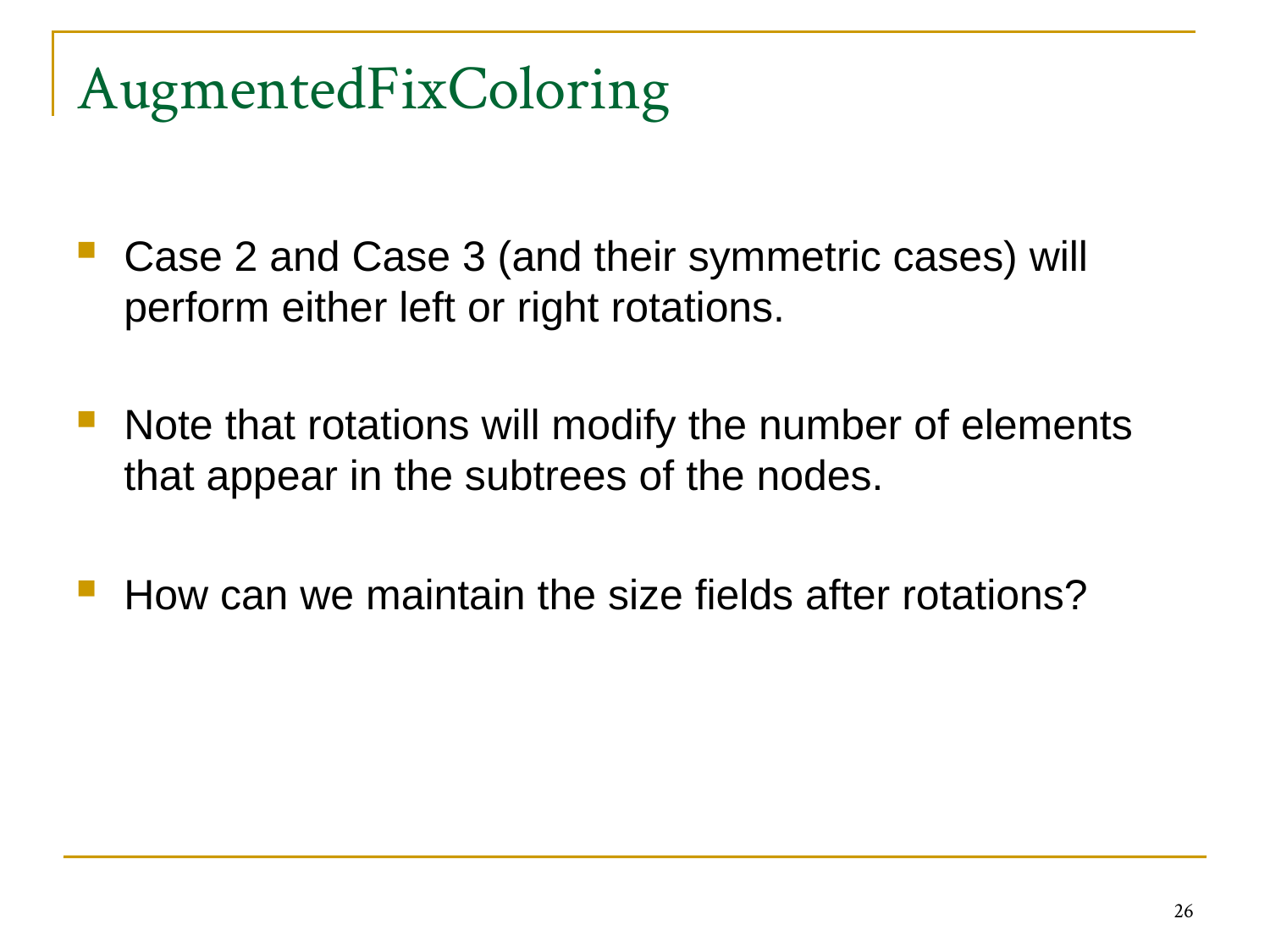

# AugmentedFixColoring
Case 2 and Case 3 (and their symmetric cases) will perform either left or right rotations.

Note that rotations will modify the number of elements that appear in the subtrees of the nodes.

How can we maintain the size fields after rotations?
26